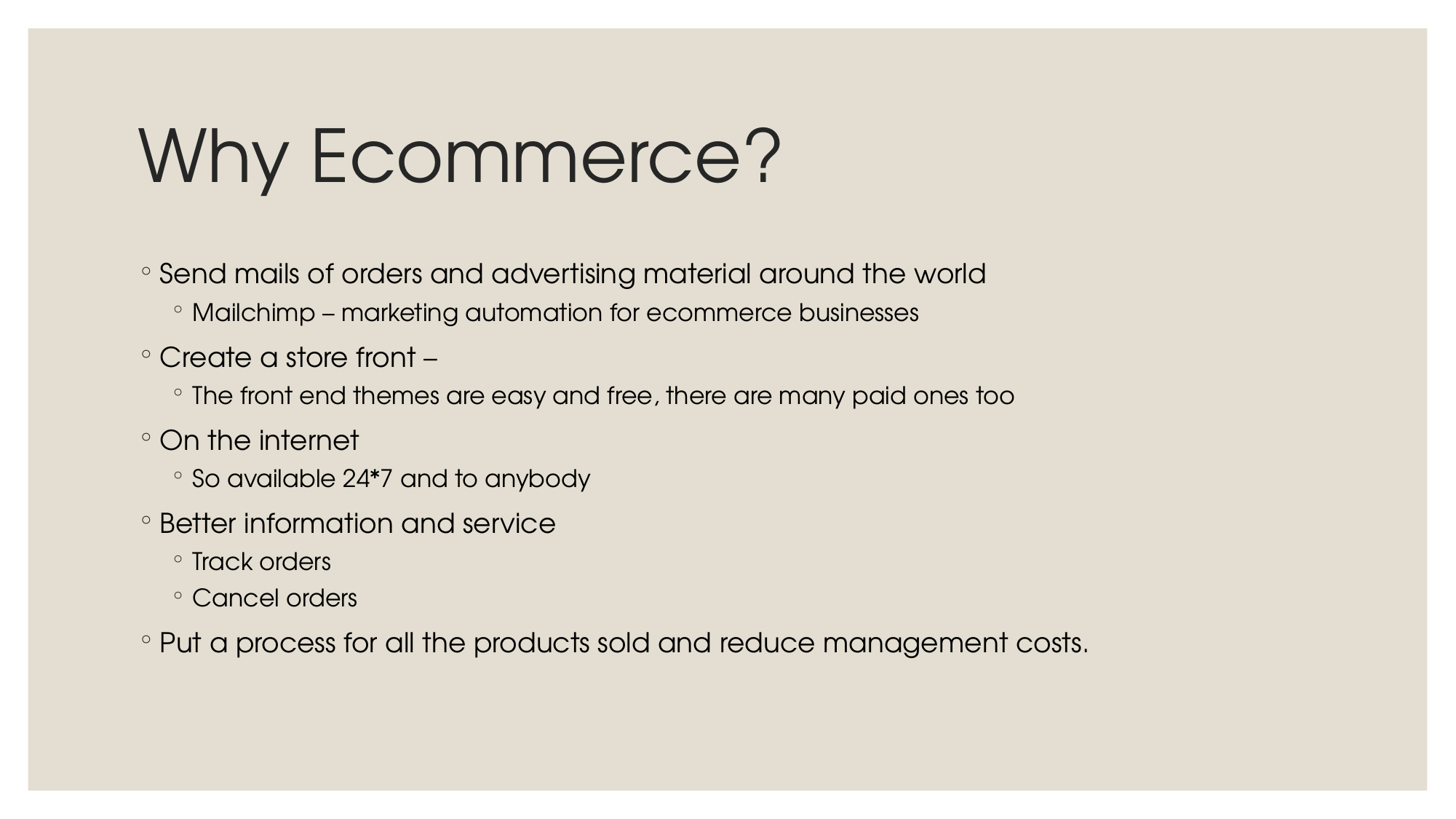

# Why Ecommerce?
Send mails of orders and advertising material around the world
Mailchimp – marketing automation for ecommerce businesses
Create a store front –
The front end themes are easy and free, there are many paid ones too
On the internet
So available 24*7 and to anybody
Better information and service
Track orders
Cancel orders
Put a process for all the products sold and reduce management costs.